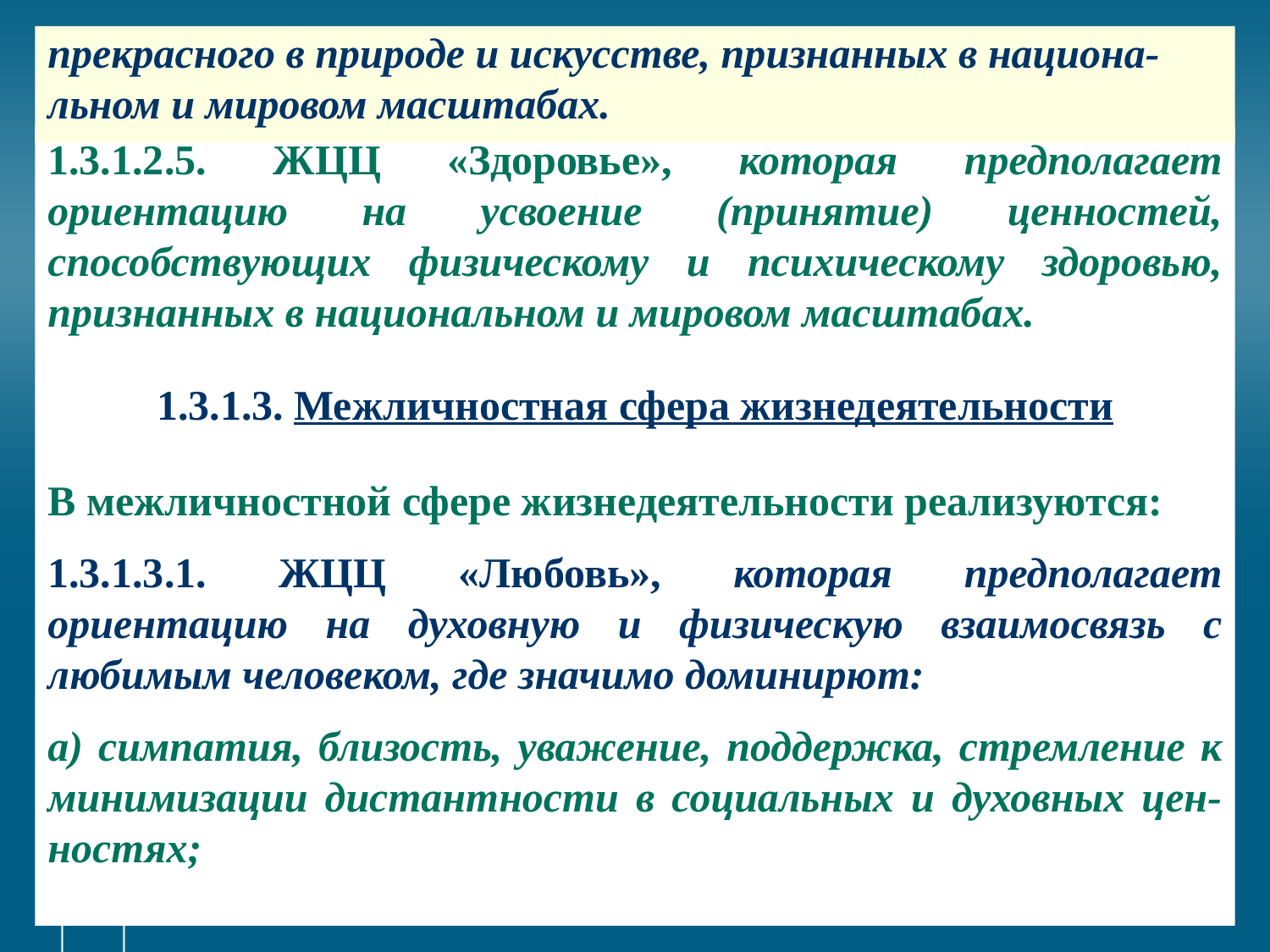

# прекрасного в природе и искусстве, признанных в национа-льном и мировом масштабах.
1.3.1.2.5. ЖЦЦ «Здоровье», которая предполагает ориентацию на усвоение (принятие) ценностей, способствующих физическому и психическому здоровью, признанных в национальном и мировом масштабах.

1.3.1.3. Межличностная сфера жизнедеятельности

В межличностной сфере жизнедеятельности реализуются:
1.3.1.3.1. ЖЦЦ «Любовь», которая предполагает ориентацию на духовную и физическую взаимосвязь с любимым человеком, где значимо доминирют:
а) симпатия, близость, уважение, поддержка, стремление к минимизации дистантности в социальных и духовных цен-ностях;